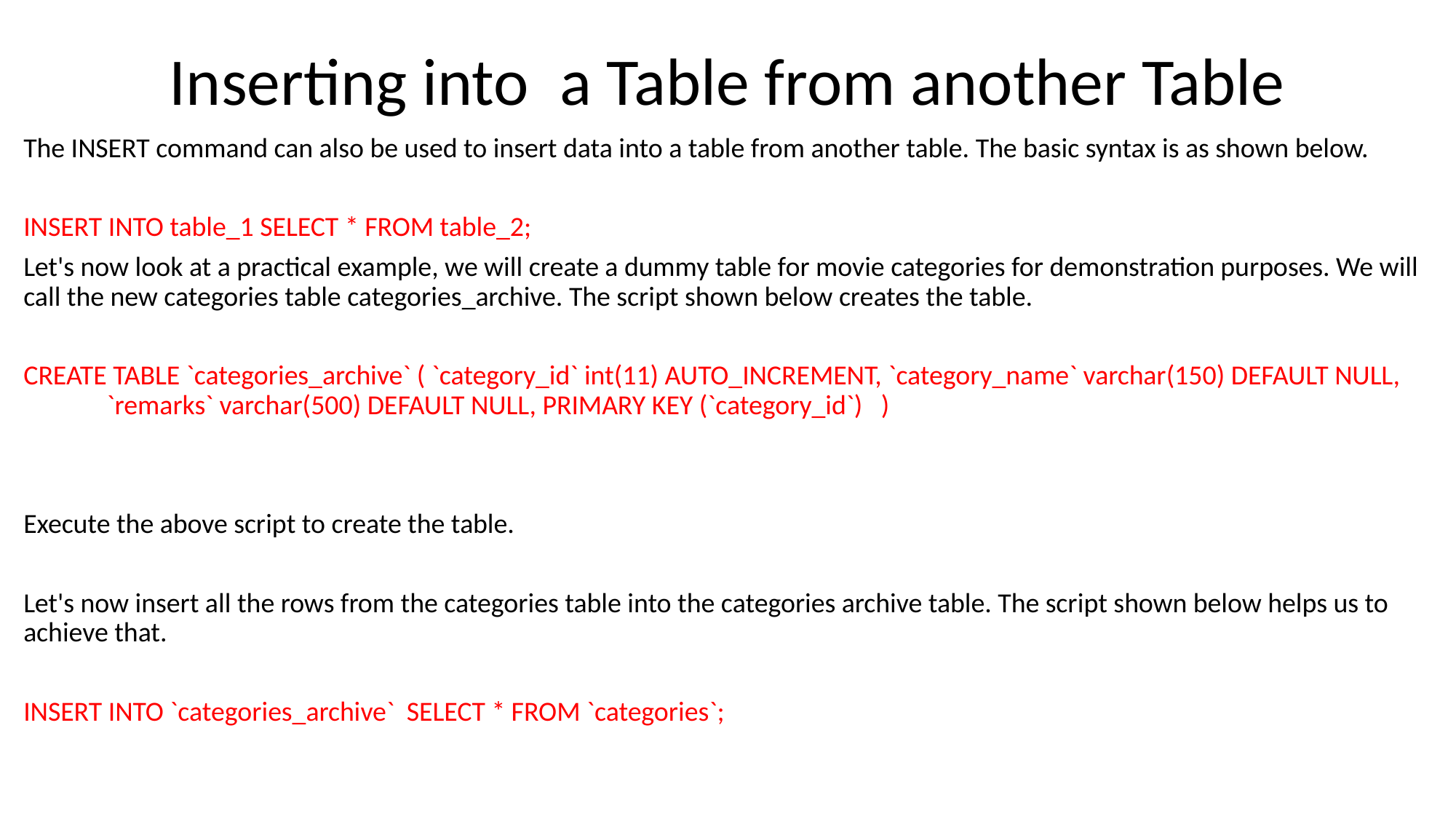

# Inserting into  a Table from another Table
The INSERT command can also be used to insert data into a table from another table. The basic syntax is as shown below.

INSERT INTO table_1 SELECT * FROM table_2;
Let's now look at a practical example, we will create a dummy table for movie categories for demonstration purposes. We will call the new categories table categories_archive. The script shown below creates the table.

CREATE TABLE `categories_archive` ( `category_id` int(11) AUTO_INCREMENT, `category_name` varchar(150) DEFAULT NULL,    	  `remarks` varchar(500) DEFAULT NULL, PRIMARY KEY (`category_id`)   )

Execute the above script to create the table.

Let's now insert all the rows from the categories table into the categories archive table. The script shown below helps us to achieve that.

INSERT INTO `categories_archive`  SELECT * FROM `categories`;